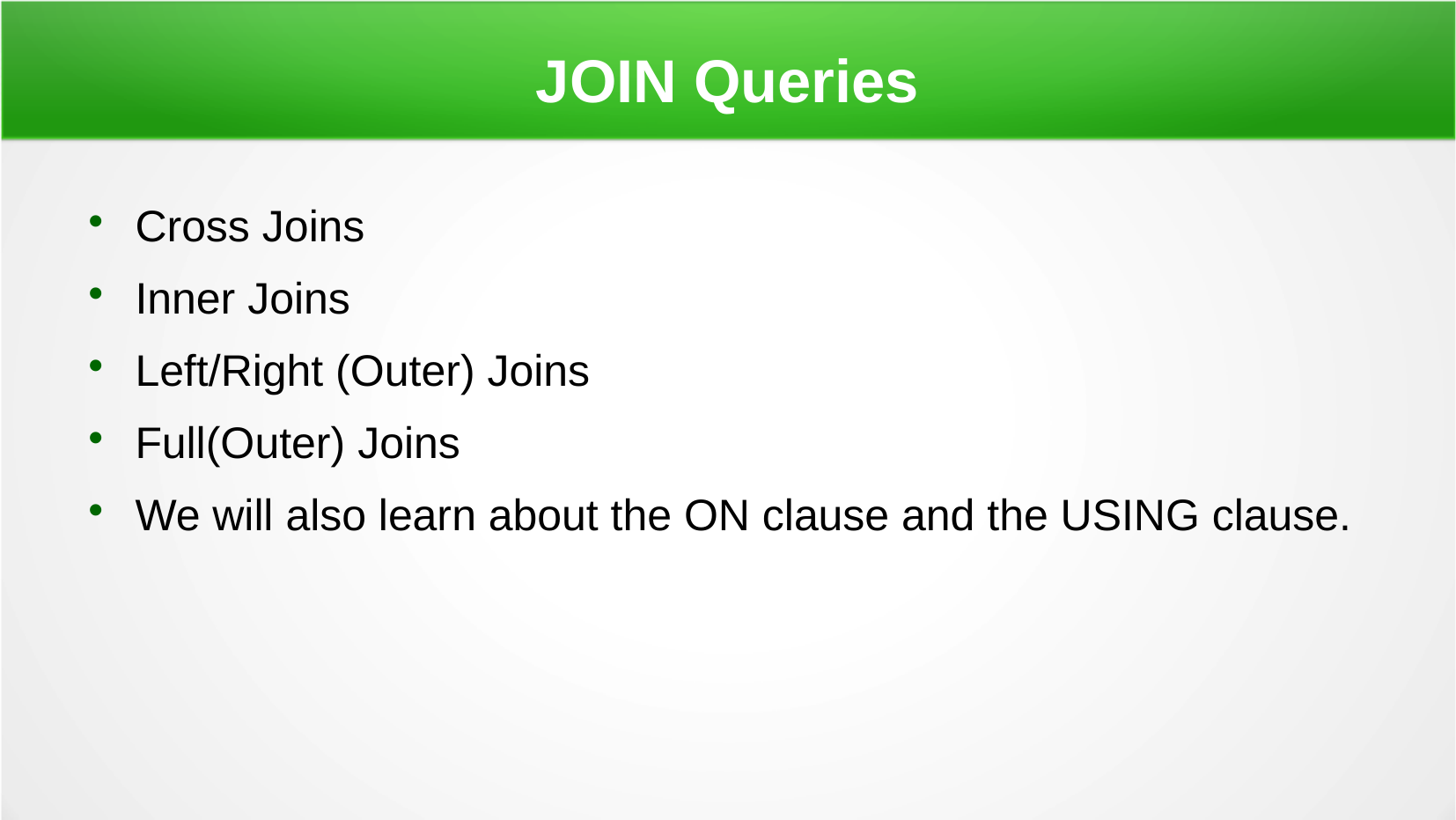

JOIN Queries
Cross Joins
Inner Joins
Left/Right (Outer) Joins
Full(Outer) Joins
We will also learn about the ON clause and the USING clause.